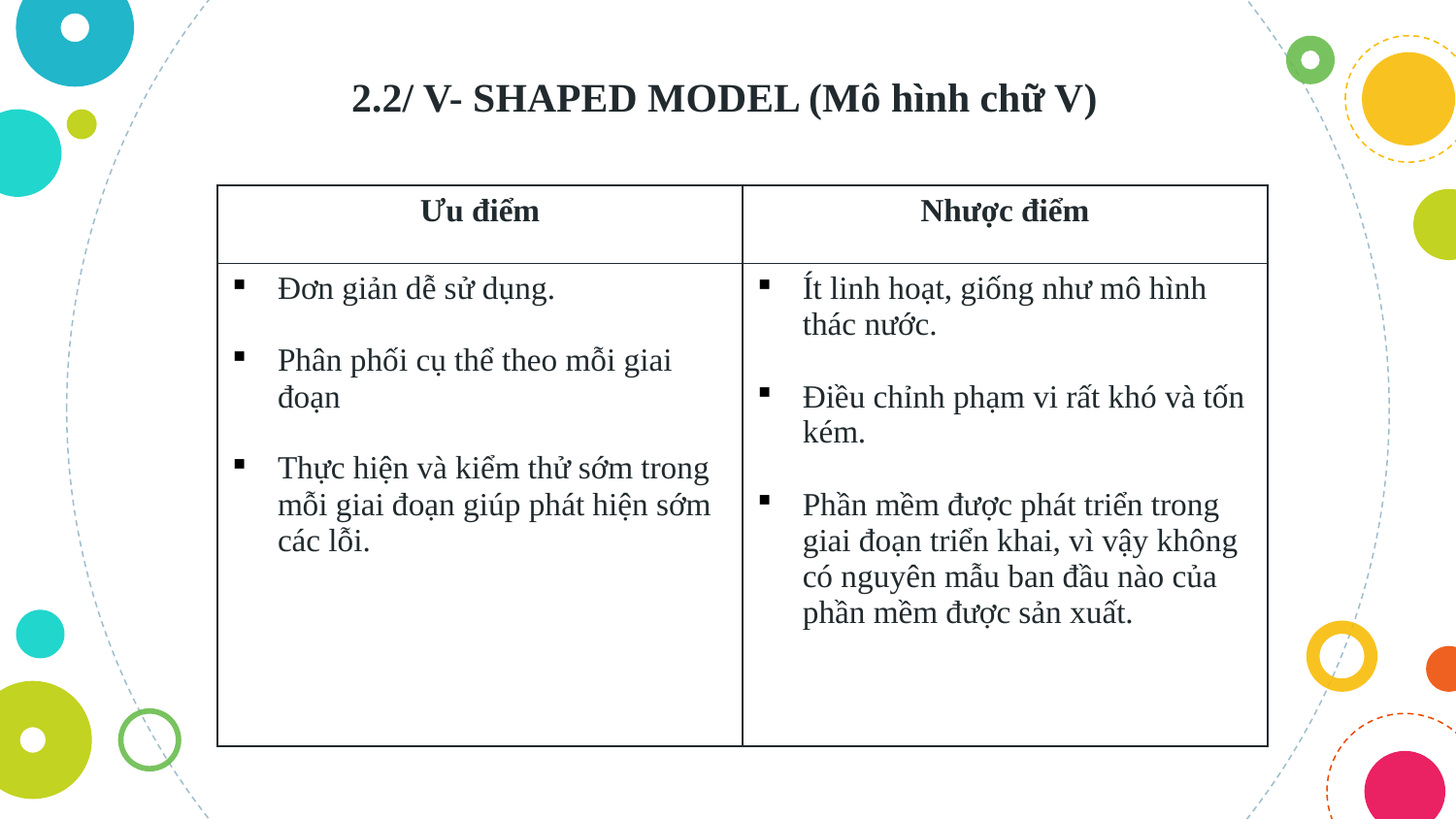

2.2/ V- SHAPED MODEL (Mô hình chữ V)
| Ưu điểm | Nhược điểm |
| --- | --- |
| Đơn giản dễ sử dụng. Phân phối cụ thể theo mỗi giai đoạn Thực hiện và kiểm thử sớm trong mỗi giai đoạn giúp phát hiện sớm các lỗi. | Ít linh hoạt, giống như mô hình thác nước. Điều chỉnh phạm vi rất khó và tốn kém. Phần mềm được phát triển trong giai đoạn triển khai, vì vậy không có nguyên mẫu ban đầu nào của phần mềm được sản xuất. |